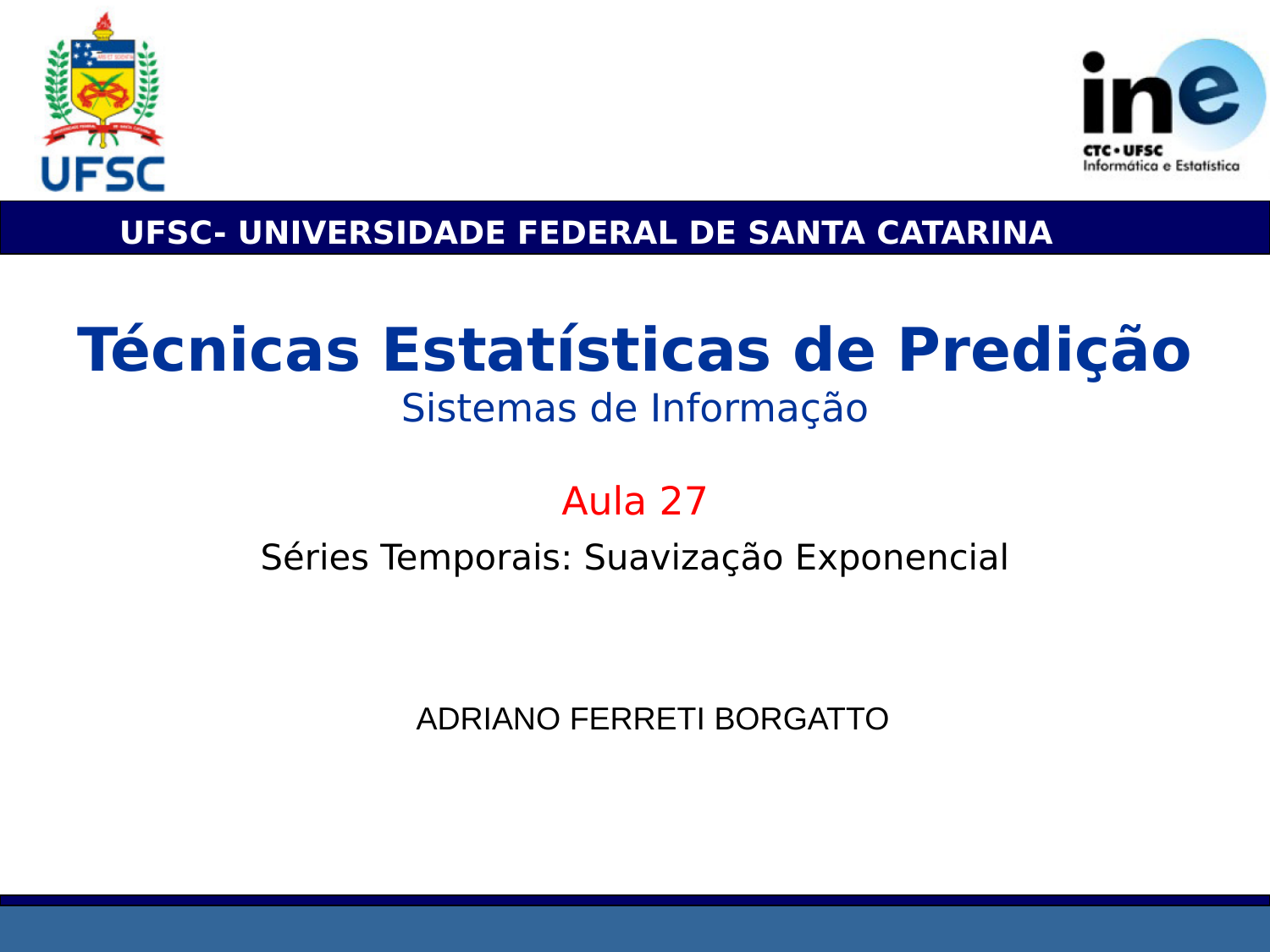

# Técnicas Estatísticas de Predição Sistemas de Informação Aula 27 Séries Temporais: Suavização Exponencial
ADRIANO FERRETI BORGATTO